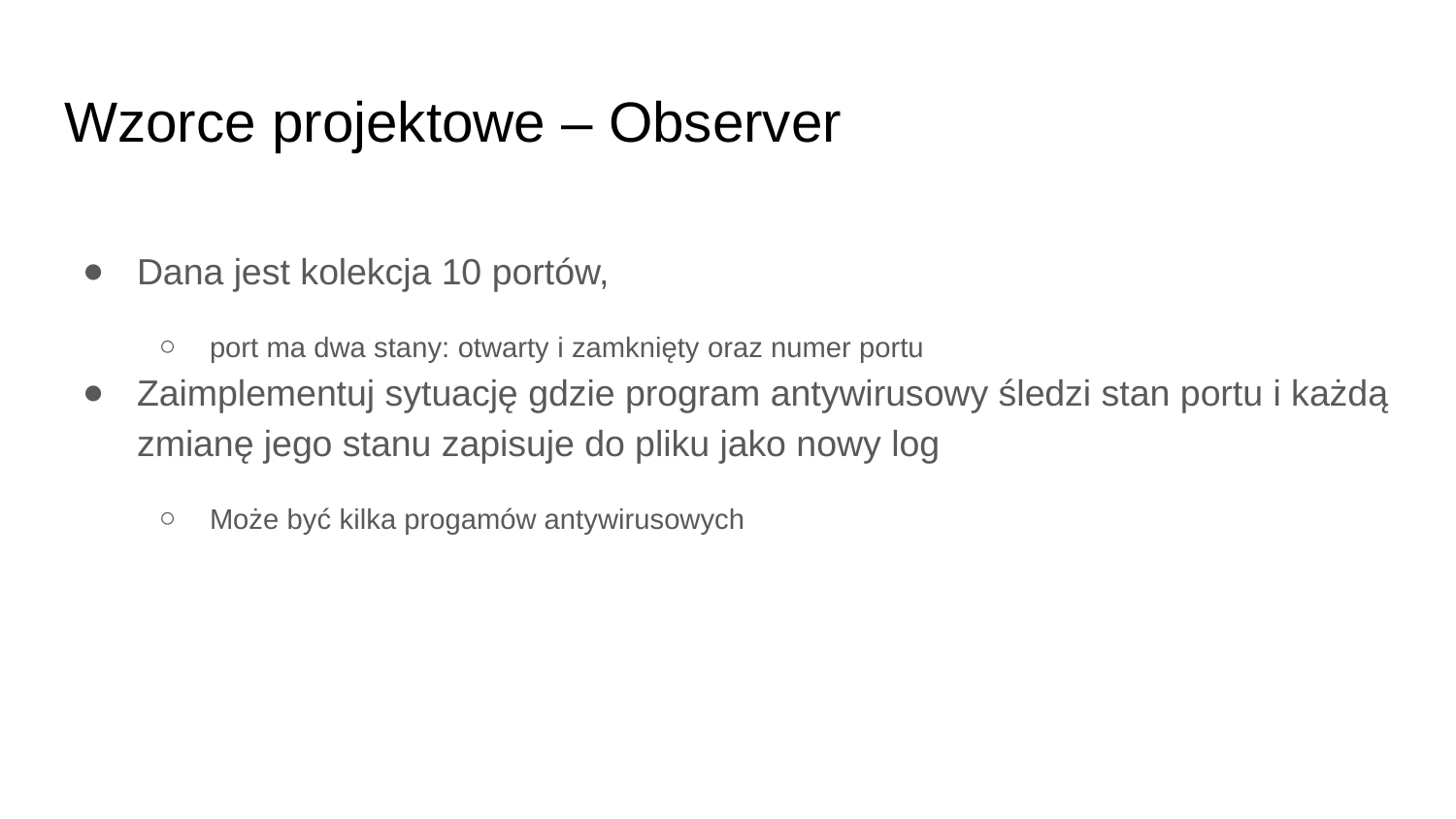

# Wzorce projektowe – Observer

Dana jest kolekcja 10 portów,
port ma dwa stany: otwarty i zamknięty oraz numer portu
Zaimplementuj sytuację gdzie program antywirusowy śledzi stan portu i każdą zmianę jego stanu zapisuje do pliku jako nowy log
Może być kilka progamów antywirusowych